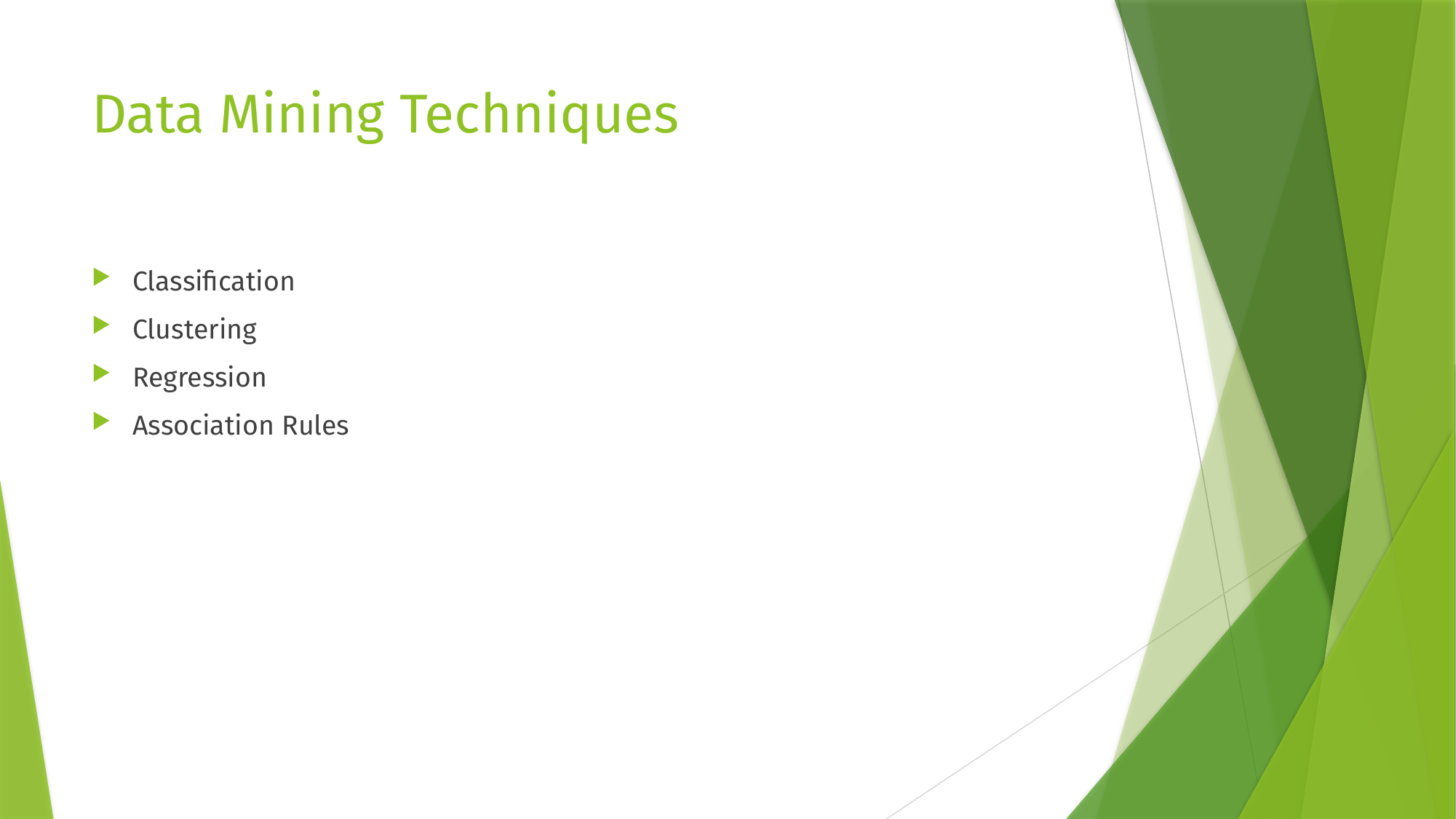

# Data Mining Techniques
Classification
Clustering
Regression
Association Rules